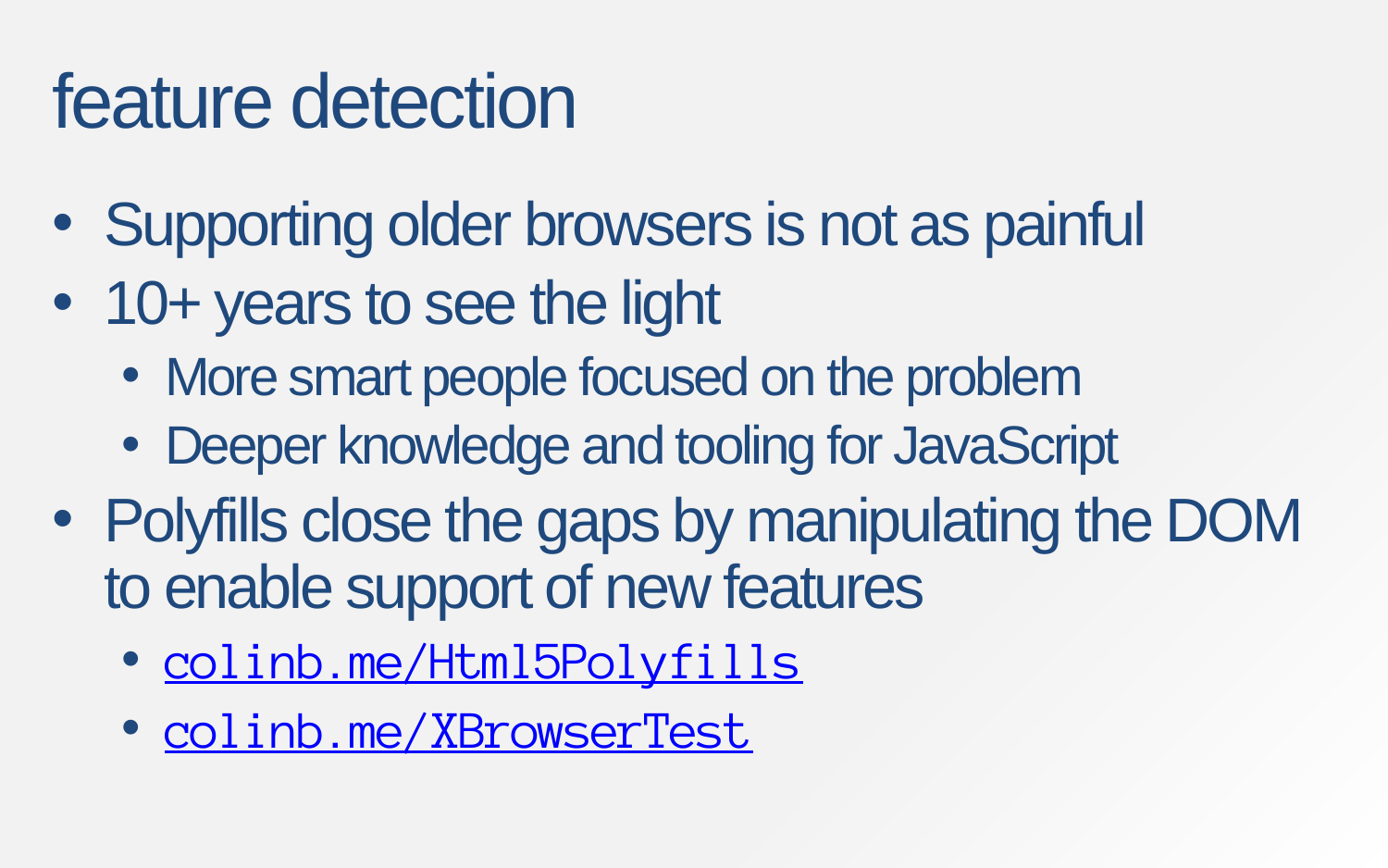

# feature detection
Supporting older browsers is not as painful
10+ years to see the light
More smart people focused on the problem
Deeper knowledge and tooling for JavaScript
Polyfills close the gaps by manipulating the DOM to enable support of new features
colinb.me/Html5Polyfills
colinb.me/XBrowserTest